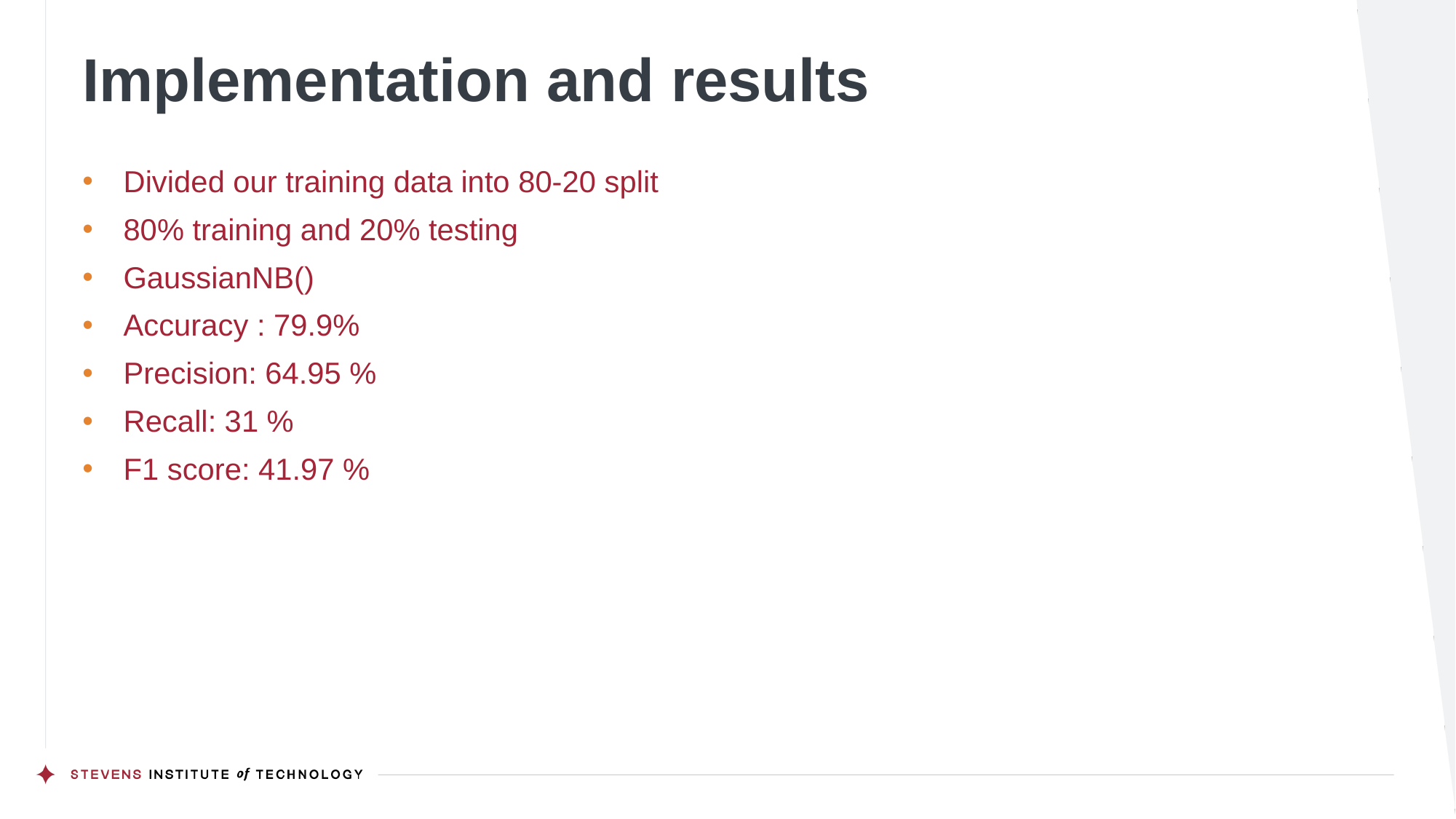

# Implementation and results
Divided our training data into 80-20 split
80% training and 20% testing
GaussianNB()
Accuracy : 79.9%
Precision: 64.95 %
Recall: 31 %
F1 score: 41.97 %